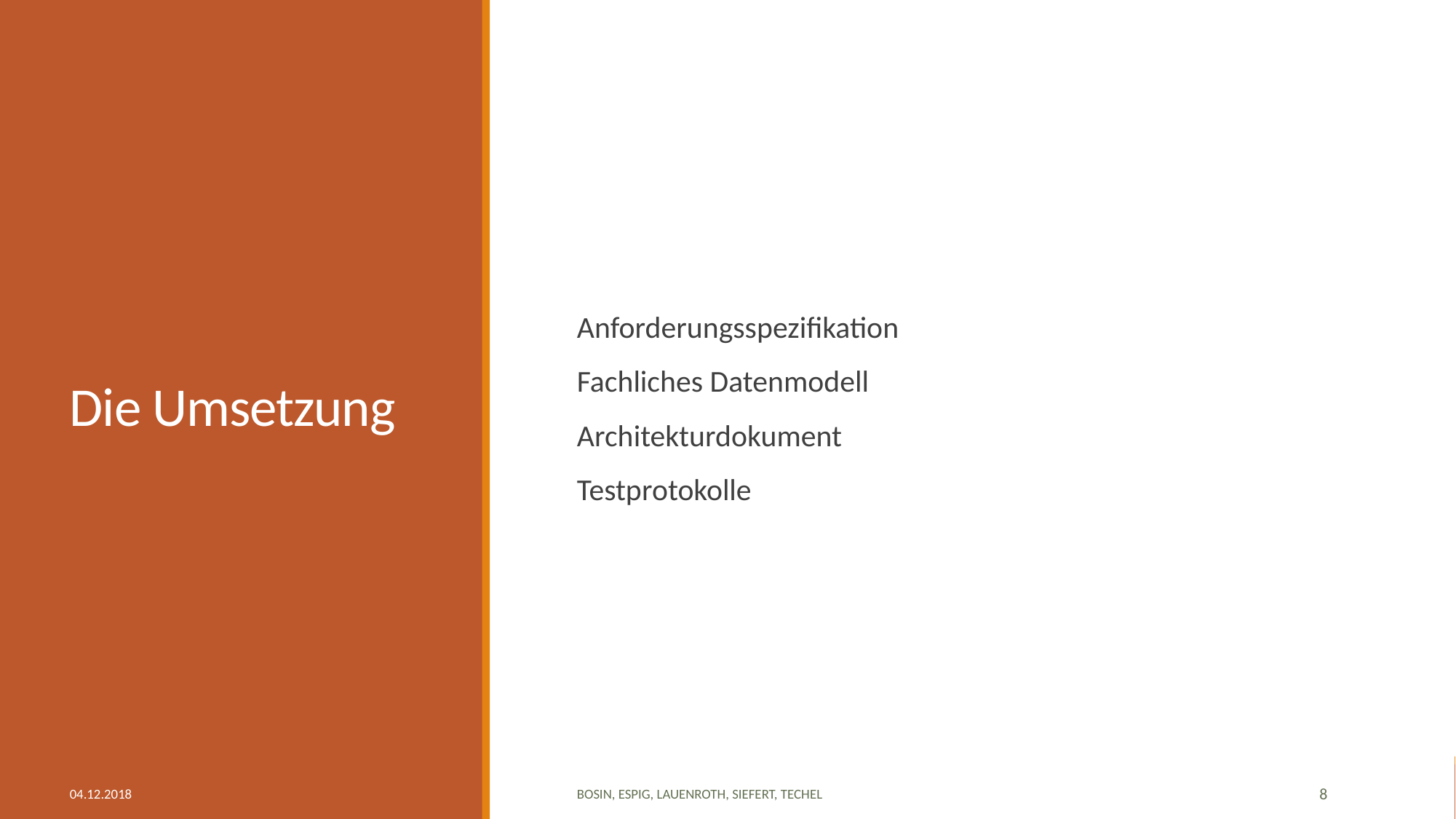

# Die Umsetzung
Anforderungsspezifikation
Fachliches Datenmodell
Architekturdokument
Testprotokolle
04.12.2018
Bosin, Espig, Lauenroth, Siefert, Techel
8